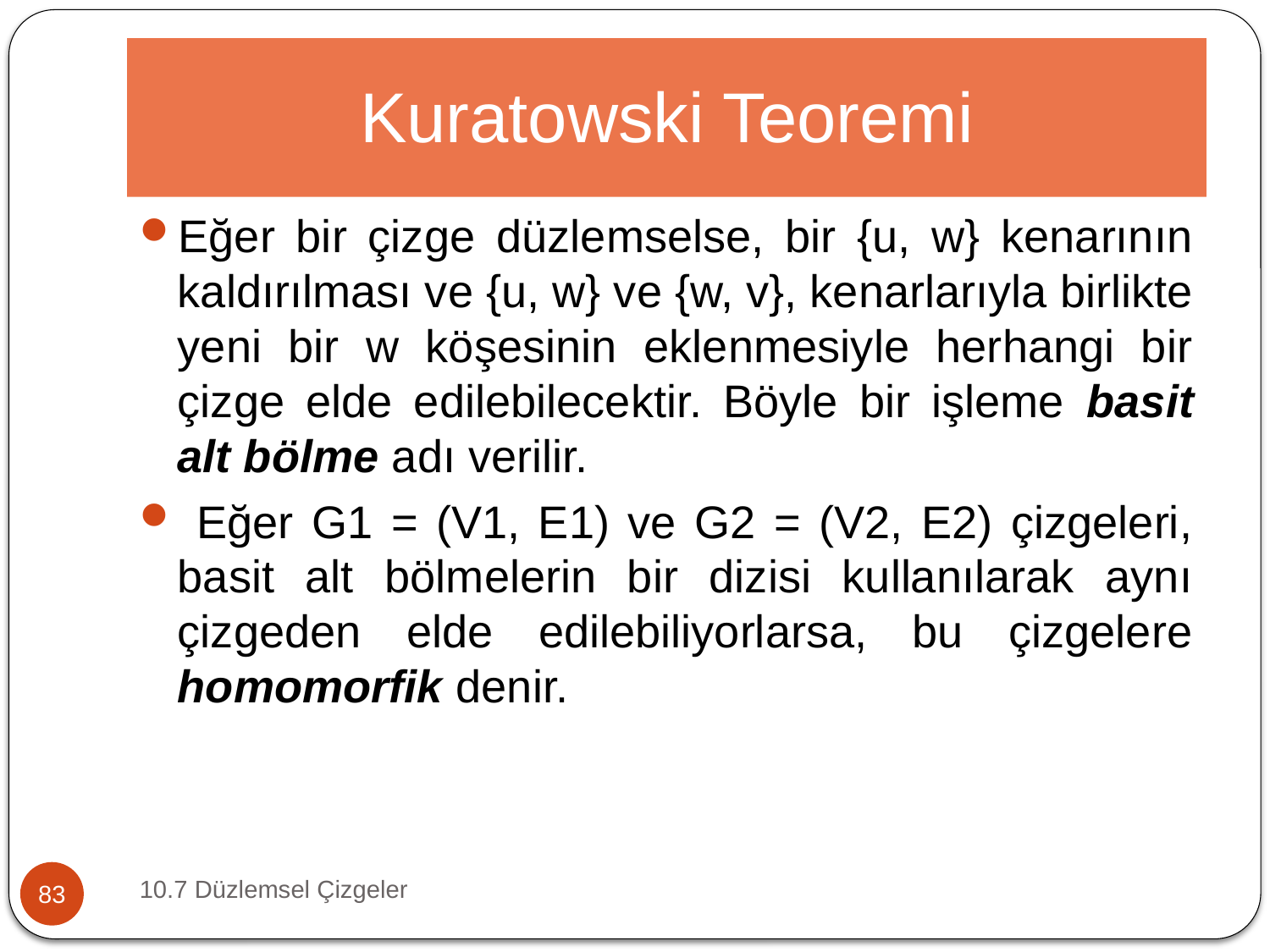

# Kuratowski Teoremi
Eğer bir çizge düzlemselse, bir {u, w} kenarının kaldırılması ve {u, w} ve {w, v}, kenarlarıyla birlikte yeni bir w köşesinin eklenmesiyle herhangi bir çizge elde edilebilecektir. Böyle bir işleme basit alt bölme adı verilir.
 Eğer G1 = (V1, E1) ve G2 = (V2, E2) çizgeleri, basit alt bölmelerin bir dizisi kullanılarak aynı çizgeden elde edilebiliyorlarsa, bu çizgelere homomorfik denir.
10.7 Düzlemsel Çizgeler
83